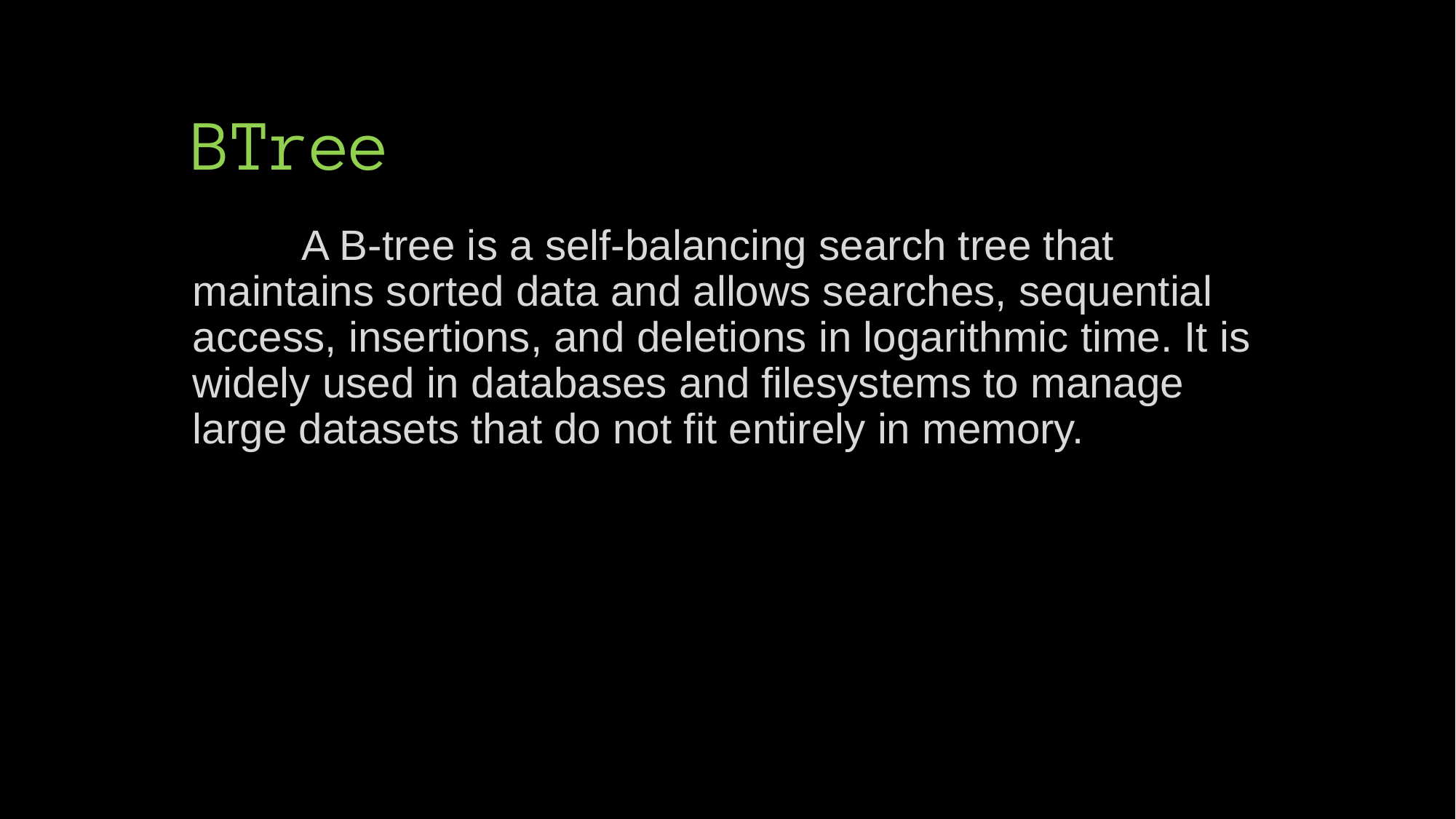

# BTree
	A B-tree is a self-balancing search tree that maintains sorted data and allows searches, sequential access, insertions, and deletions in logarithmic time. It is widely used in databases and filesystems to manage large datasets that do not fit entirely in memory.